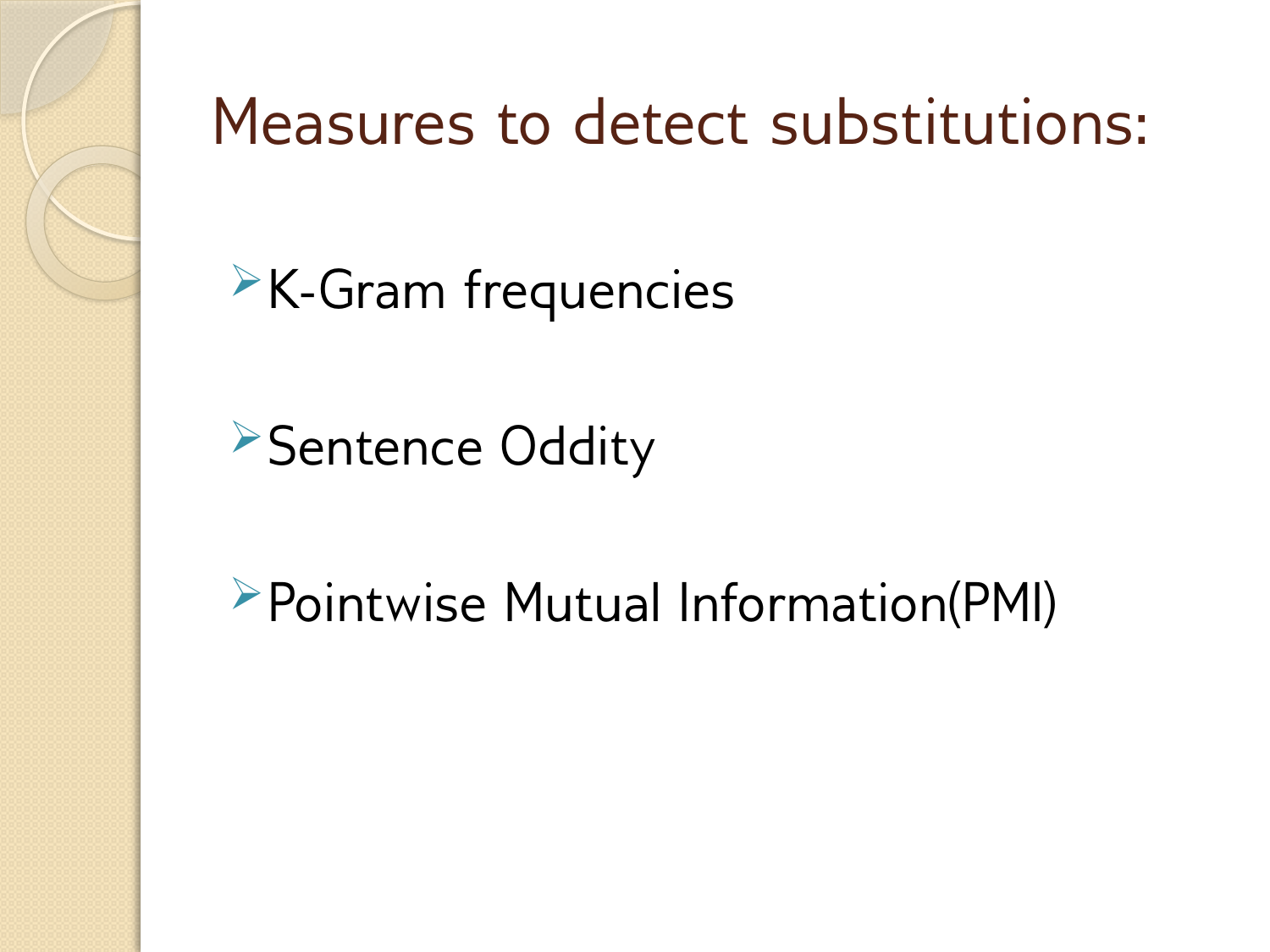

# Measures to detect substitutions:
K-Gram frequencies

Sentence Oddity

Pointwise Mutual Information(PMI)